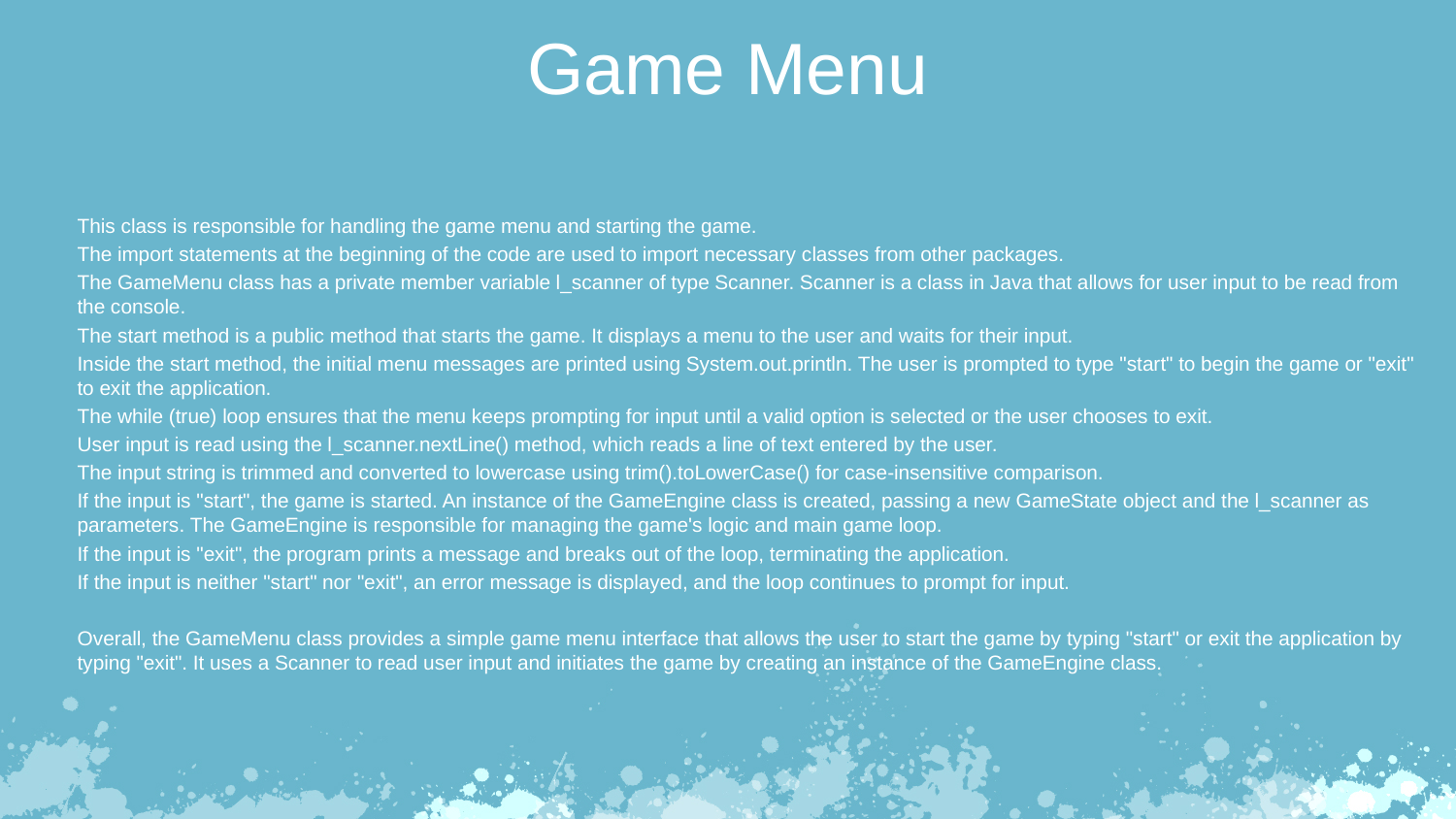

Game Menu
This class is responsible for handling the game menu and starting the game.
The import statements at the beginning of the code are used to import necessary classes from other packages.
The GameMenu class has a private member variable l_scanner of type Scanner. Scanner is a class in Java that allows for user input to be read from
the console.
The start method is a public method that starts the game. It displays a menu to the user and waits for their input.
Inside the start method, the initial menu messages are printed using System.out.println. The user is prompted to type "start" to begin the game or "exit" to exit the application.
The while (true) loop ensures that the menu keeps prompting for input until a valid option is selected or the user chooses to exit.
User input is read using the l_scanner.nextLine() method, which reads a line of text entered by the user.
The input string is trimmed and converted to lowercase using trim().toLowerCase() for case-insensitive comparison.
If the input is "start", the game is started. An instance of the GameEngine class is created, passing a new GameState object and the l_scanner as parameters. The GameEngine is responsible for managing the game's logic and main game loop.
If the input is "exit", the program prints a message and breaks out of the loop, terminating the application.
If the input is neither "start" nor "exit", an error message is displayed, and the loop continues to prompt for input.

Overall, the GameMenu class provides a simple game menu interface that allows the user to start the game by typing "start" or exit the application by
typing "exit". It uses a Scanner to read user input and initiates the game by creating an instance of the GameEngine class.